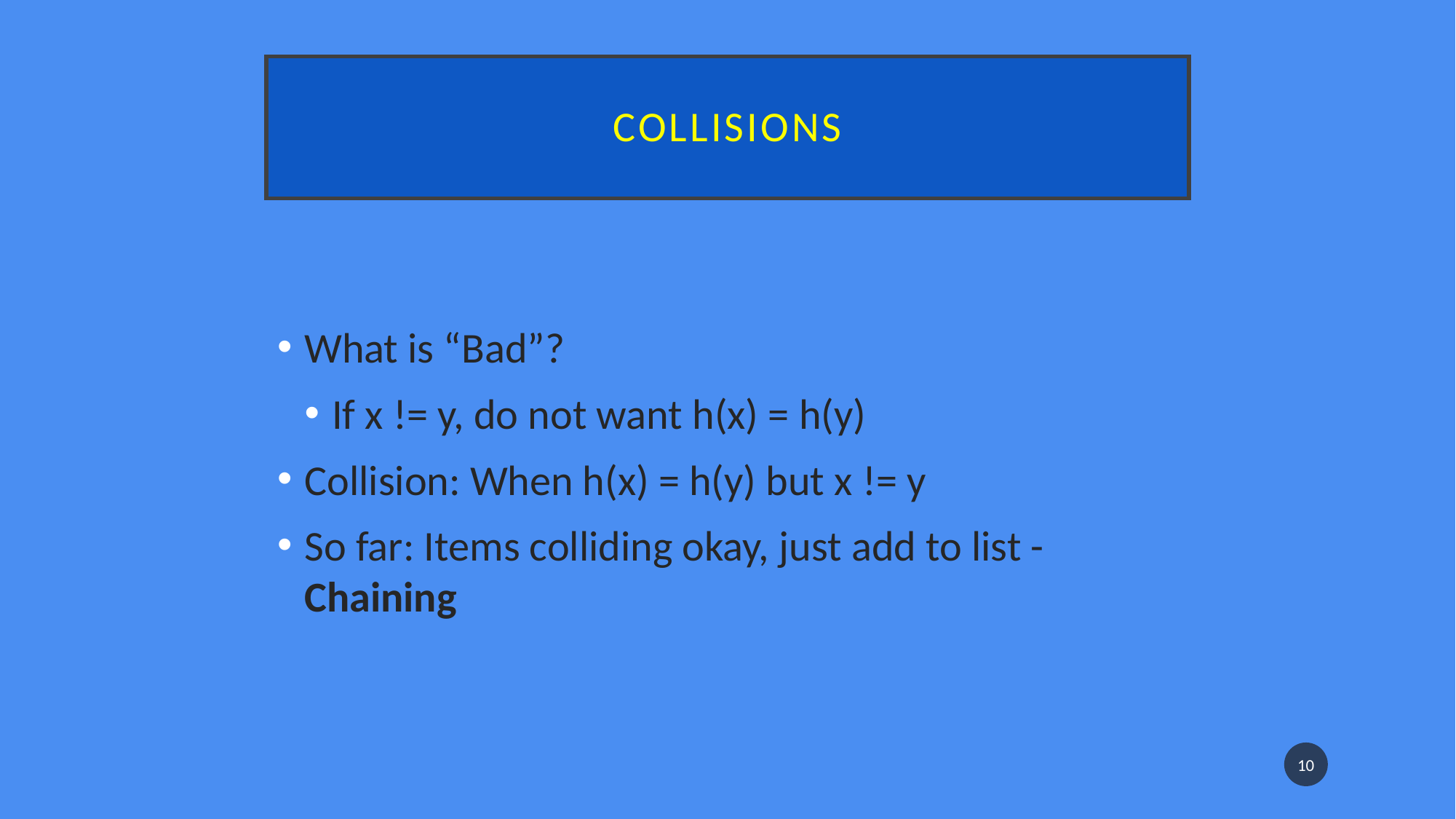

# Collisions
What is “Bad”?
If x != y, do not want h(x) = h(y)
Collision: When h(x) = h(y) but x != y
So far: Items colliding okay, just add to list - Chaining
10